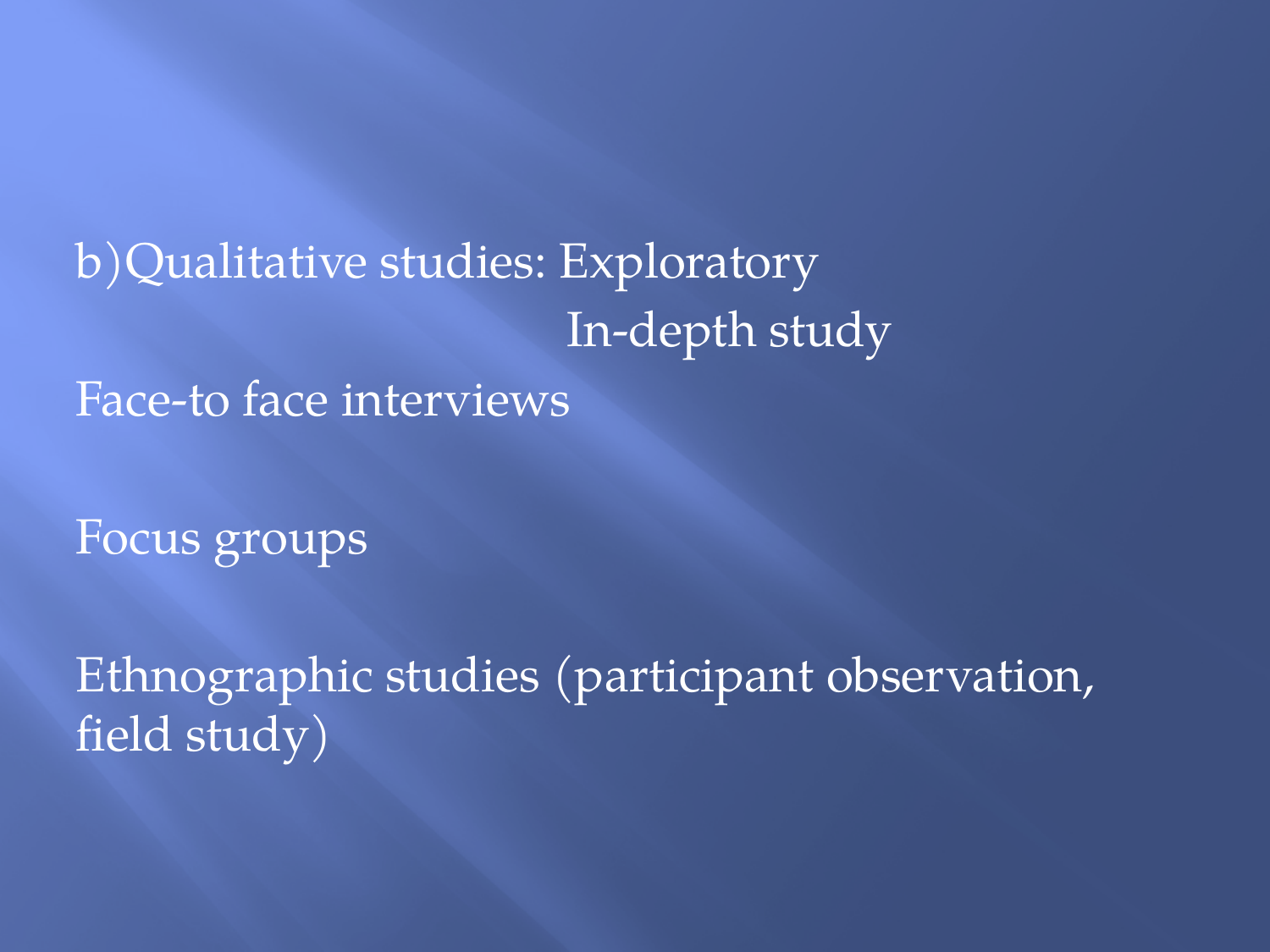

#
b)Qualitative studies: Exploratory
                                        In-depth study
Face-to face interviews

Focus groups

Ethnographic studies (participant observation, field study)